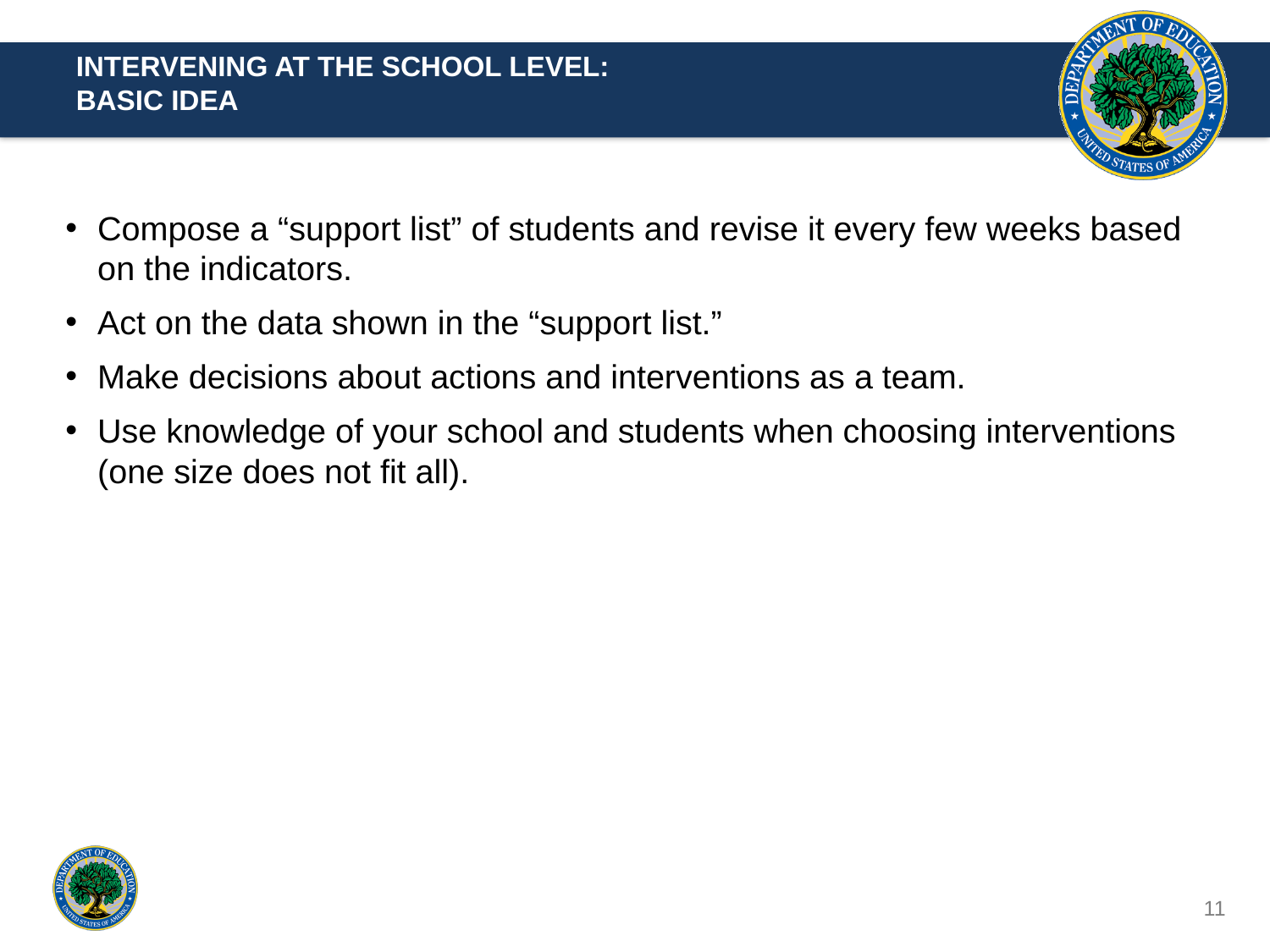

INTERVENING AT THE SCHOOL LEVEL:
BASIC IDEA
Compose a “support list” of students and revise it every few weeks based on the indicators.
Act on the data shown in the “support list.”
Make decisions about actions and interventions as a team.
Use knowledge of your school and students when choosing interventions (one size does not fit all).

11